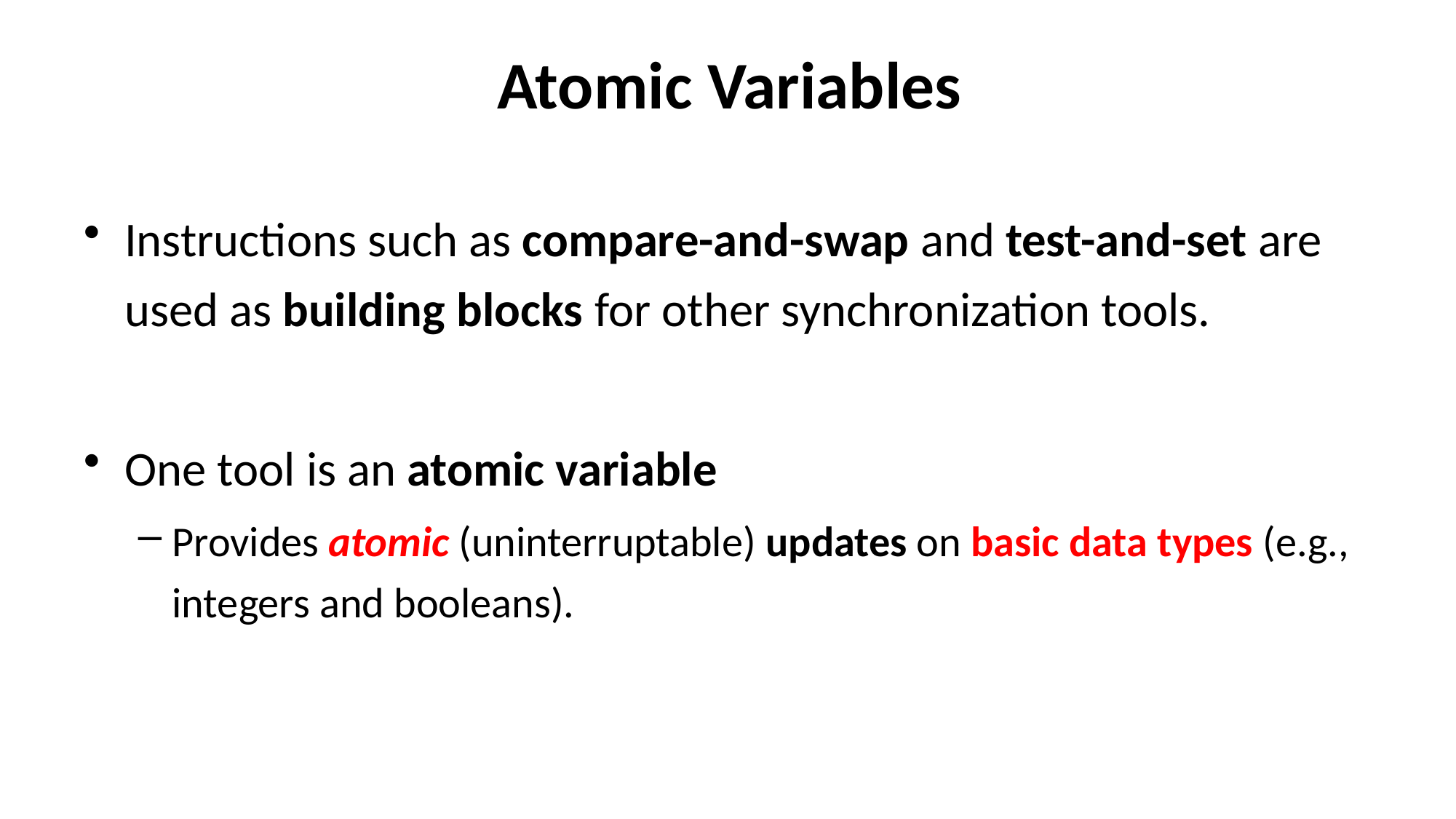

# Atomic Variables
Instructions such as compare-and-swap and test-and-set are used as building blocks for other synchronization tools.

One tool is an atomic variable
Provides atomic (uninterruptable) updates on basic data types (e.g., integers and booleans).